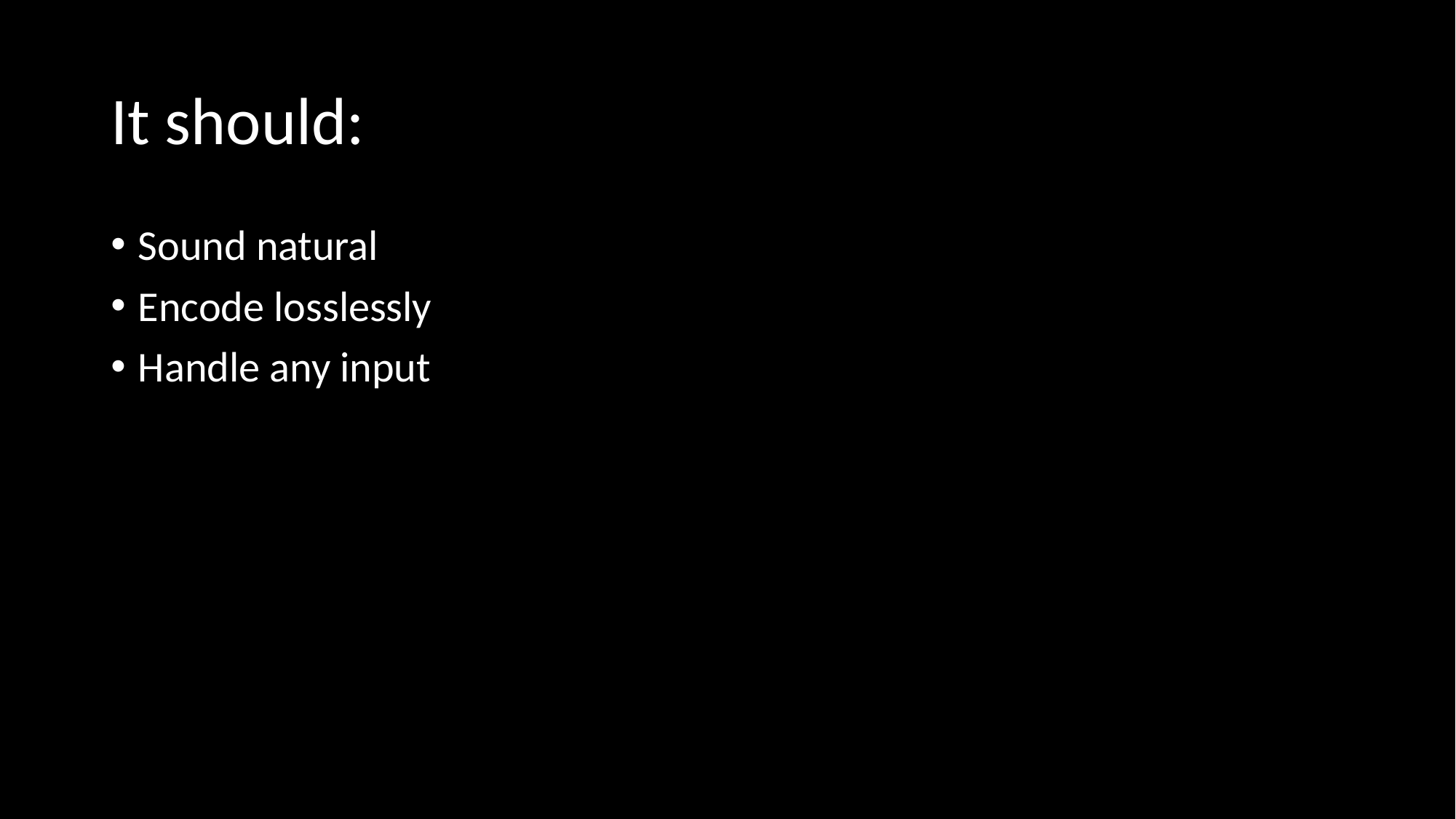

# It should:
Sound natural
Encode losslessly
Handle any input